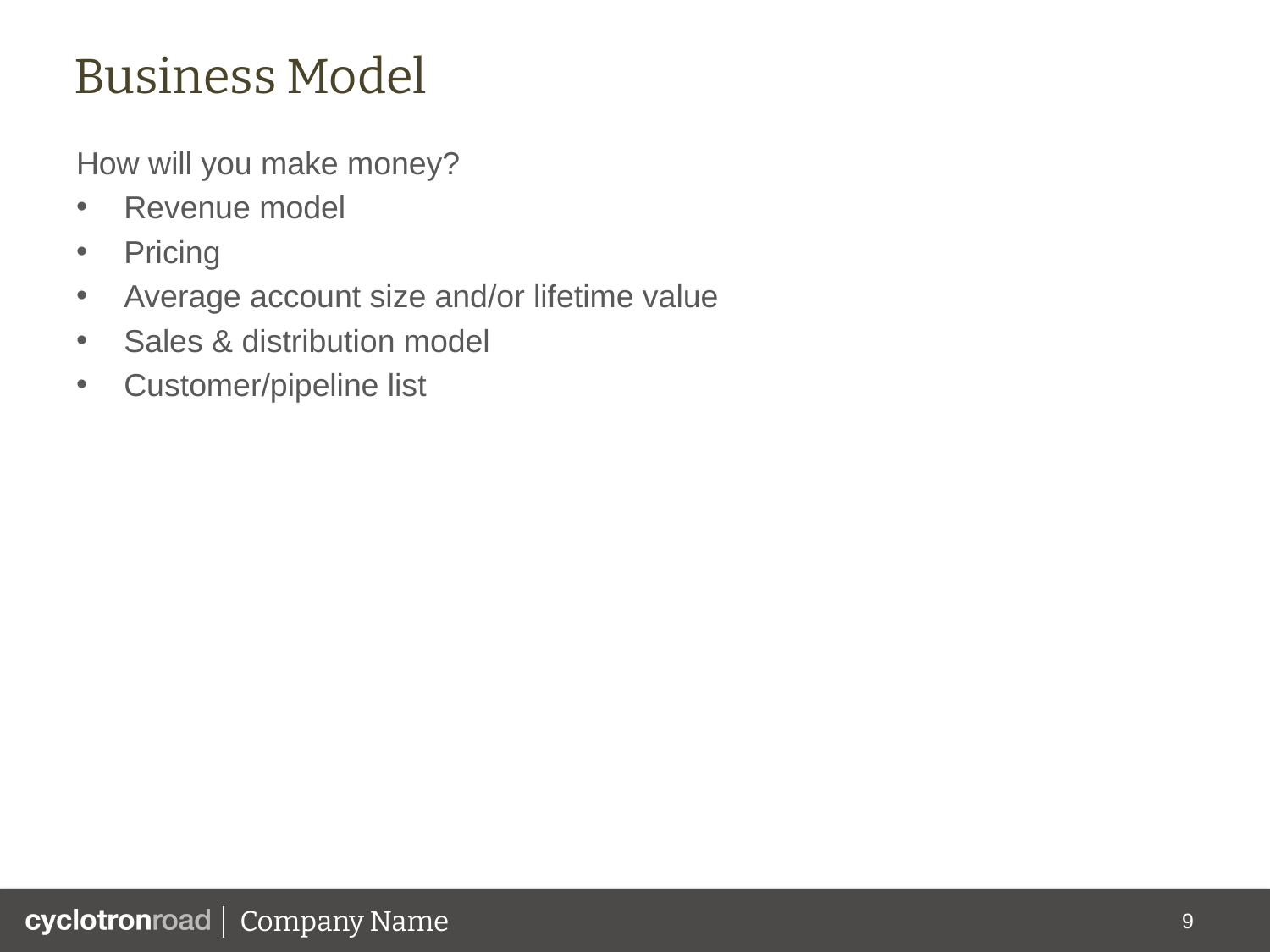

# Business Model
How will you make money?
Revenue model
Pricing
Average account size and/or lifetime value
Sales & distribution model
Customer/pipeline list
9